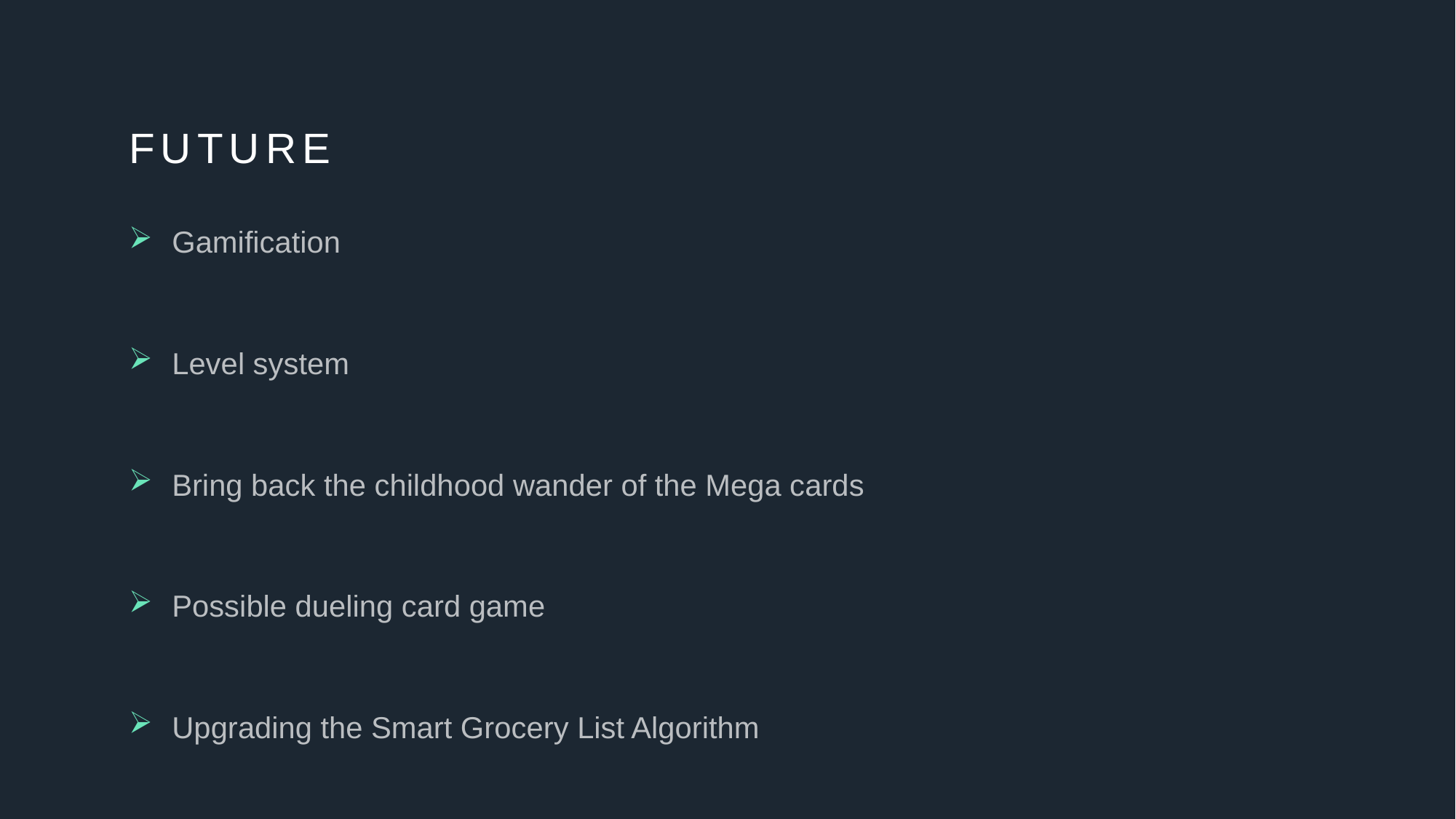

# Future
Gamification

Level system

Bring back the childhood wander of the Mega cards

Possible dueling card game

Upgrading the Smart Grocery List Algorithm